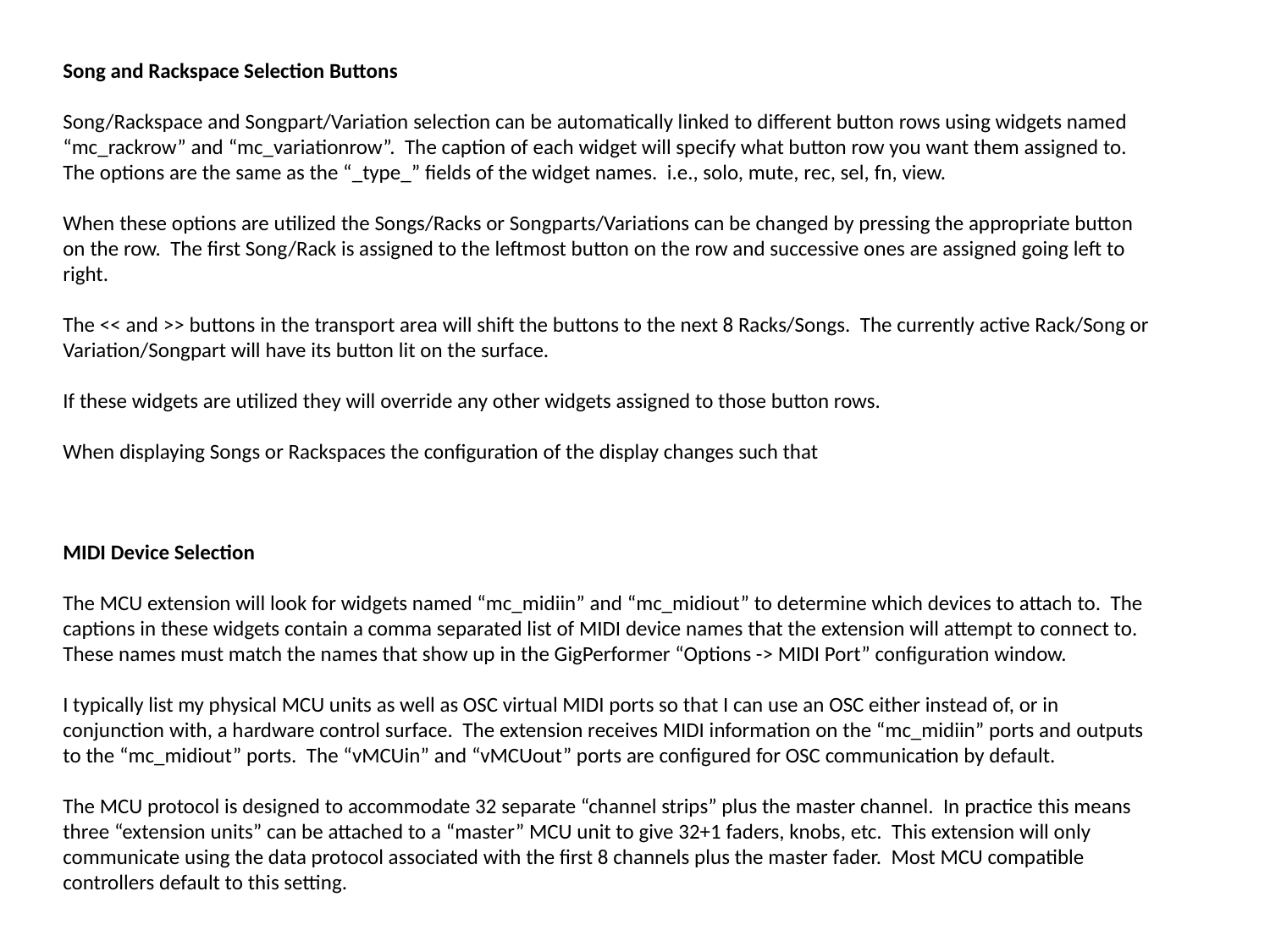

Song and Rackspace Selection Buttons

Song/Rackspace and Songpart/Variation selection can be automatically linked to different button rows using widgets named “mc_rackrow” and “mc_variationrow”.  The caption of each widget will specify what button row you want them assigned to.  The options are the same as the “_type_” fields of the widget names.  i.e., solo, mute, rec, sel, fn, view.

When these options are utilized the Songs/Racks or Songparts/Variations can be changed by pressing the appropriate button on the row.  The first Song/Rack is assigned to the leftmost button on the row and successive ones are assigned going left to right.

The << and >> buttons in the transport area will shift the buttons to the next 8 Racks/Songs.  The currently active Rack/Song or Variation/Songpart will have its button lit on the surface.

If these widgets are utilized they will override any other widgets assigned to those button rows.

When displaying Songs or Rackspaces the configuration of the display changes such that

MIDI Device Selection

The MCU extension will look for widgets named “mc_midiin” and “mc_midiout” to determine which devices to attach to.  The captions in these widgets contain a comma separated list of MIDI device names that the extension will attempt to connect to.  These names must match the names that show up in the GigPerformer “Options -> MIDI Port” configuration window.

I typically list my physical MCU units as well as OSC virtual MIDI ports so that I can use an OSC either instead of, or in conjunction with, a hardware control surface.  The extension receives MIDI information on the “mc_midiin” ports and outputs to the “mc_midiout” ports.  The “vMCUin” and “vMCUout” ports are configured for OSC communication by default.

The MCU protocol is designed to accommodate 32 separate “channel strips” plus the master channel.  In practice this means three “extension units” can be attached to a “master” MCU unit to give 32+1 faders, knobs, etc.  This extension will only communicate using the data protocol associated with the first 8 channels plus the master fader.  Most MCU compatible controllers default to this setting.